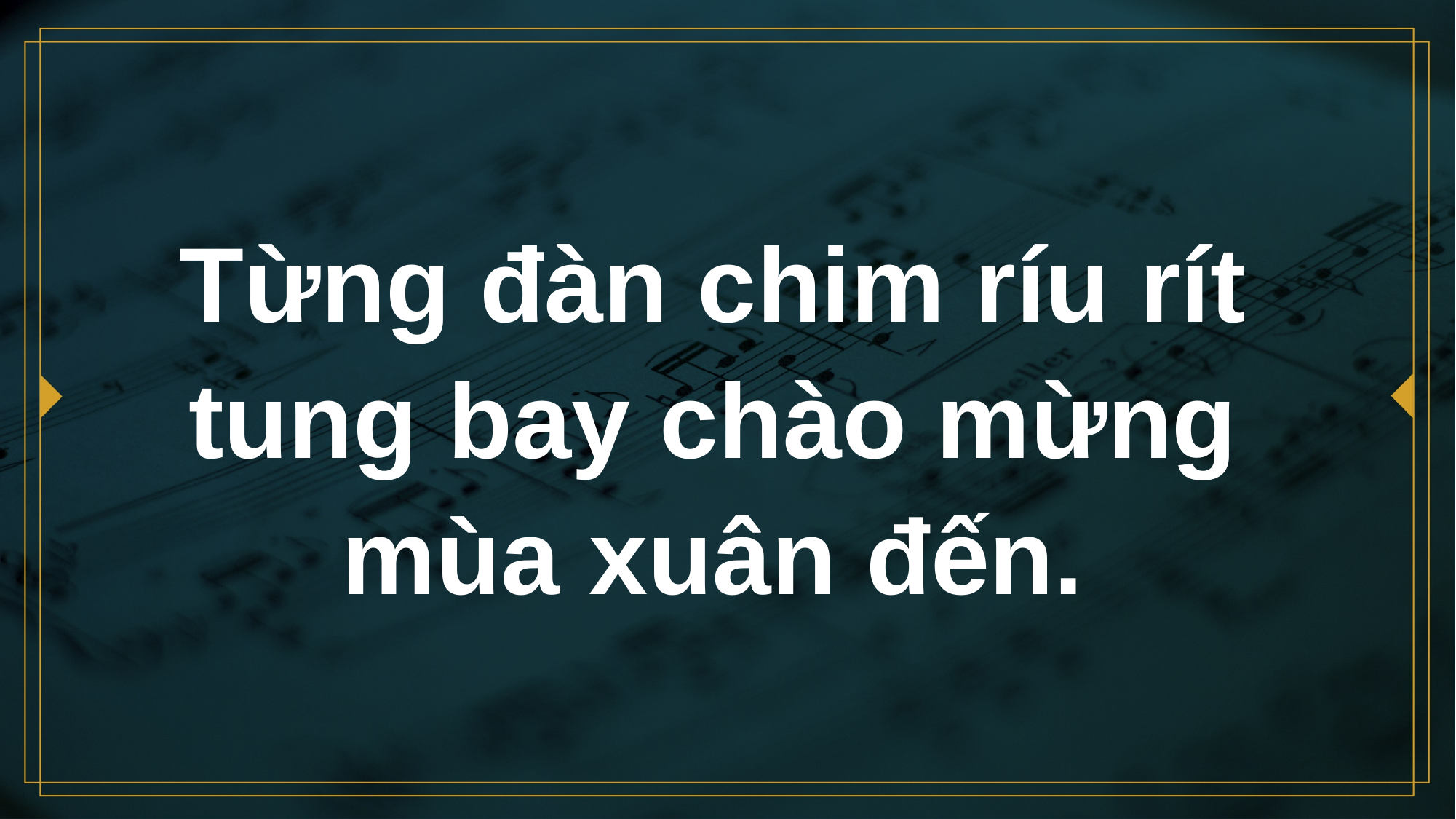

# Từng đàn chim ríu rít tung bay chào mừng mùa xuân đến.